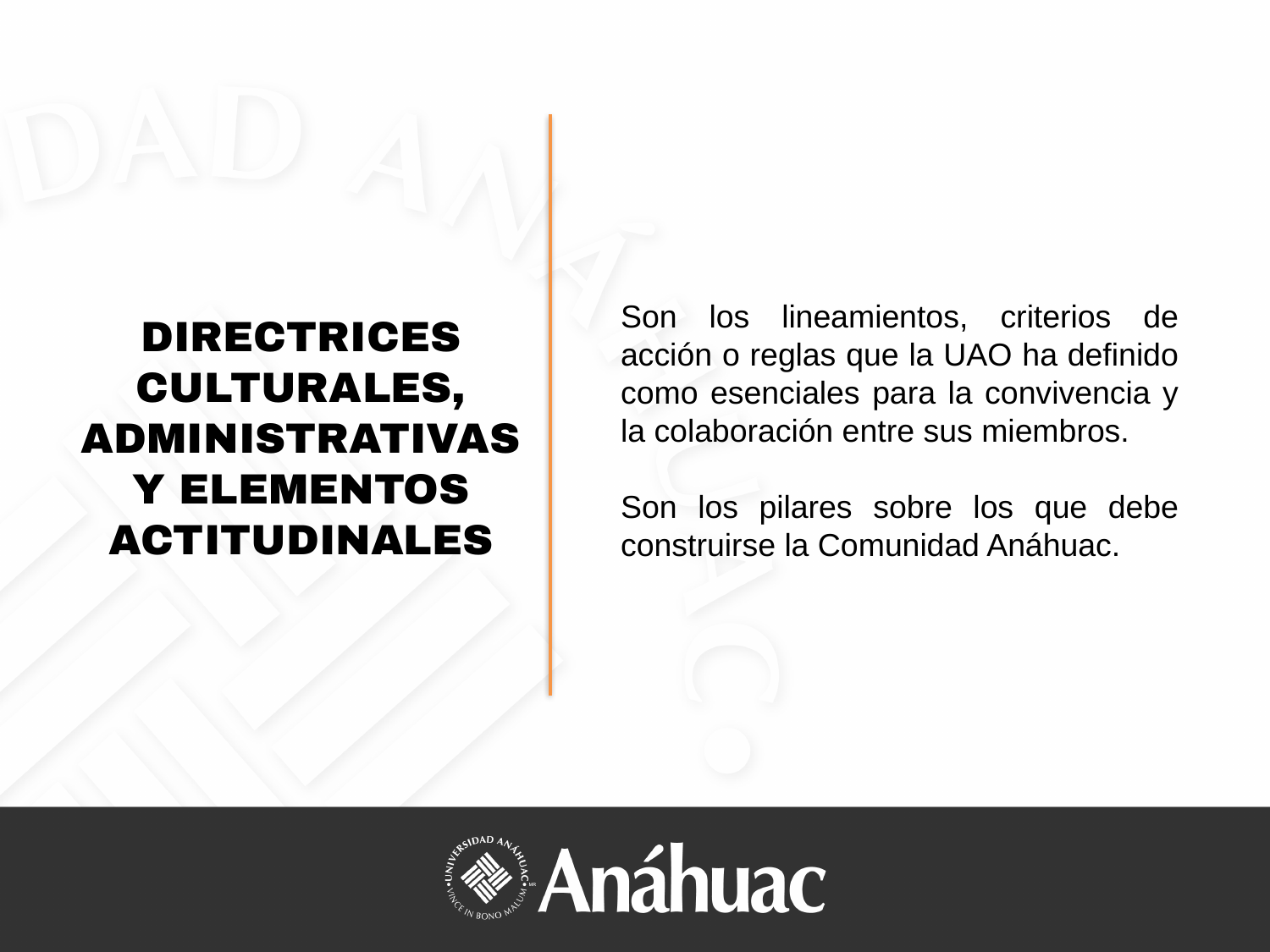

Son los lineamientos, criterios de acción o reglas que la UAO ha definido como esenciales para la convivencia y la colaboración entre sus miembros.

Son los pilares sobre los que debe construirse la Comunidad Anáhuac.
DIRECTRICES
CULTURALES,
ADMINISTRATIVAS
 Y ELEMENTOS
ACTITUDINALES